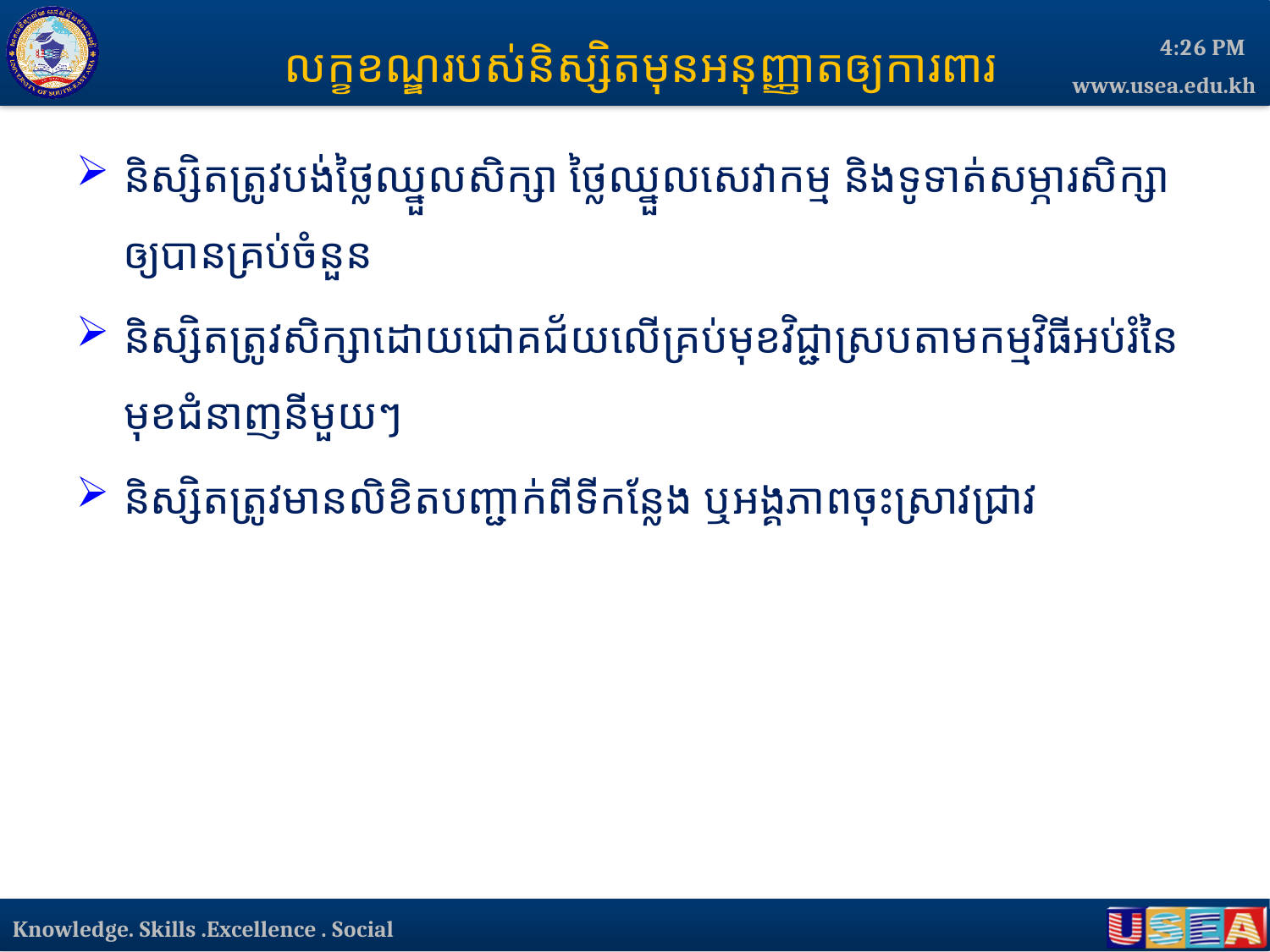

លក្ខខណ្ឌរបស់និស្សិតមុនអនុញ្ញាតឲ្យការពារ
4:26 PM

និស្សិតត្រូវបង់ថ្លៃឈ្នួលសិក្សា ថ្លៃឈ្នួលសេវាកម្ម និងទូទាត់សម្ភារសិក្សាឲ្យបានគ្រប់ចំនួន
និស្សិតត្រូវសិក្សាដោយជោគជ័យលើគ្រប់មុខវិជ្ជាស្របតាមកម្មវិធីអប់រំនៃមុខជំនាញនីមួយៗ
និស្សិតត្រូវមានលិខិតបញ្ជាក់ពីទីកន្លែង ឬអង្គភាពចុះស្រាវជ្រាវ